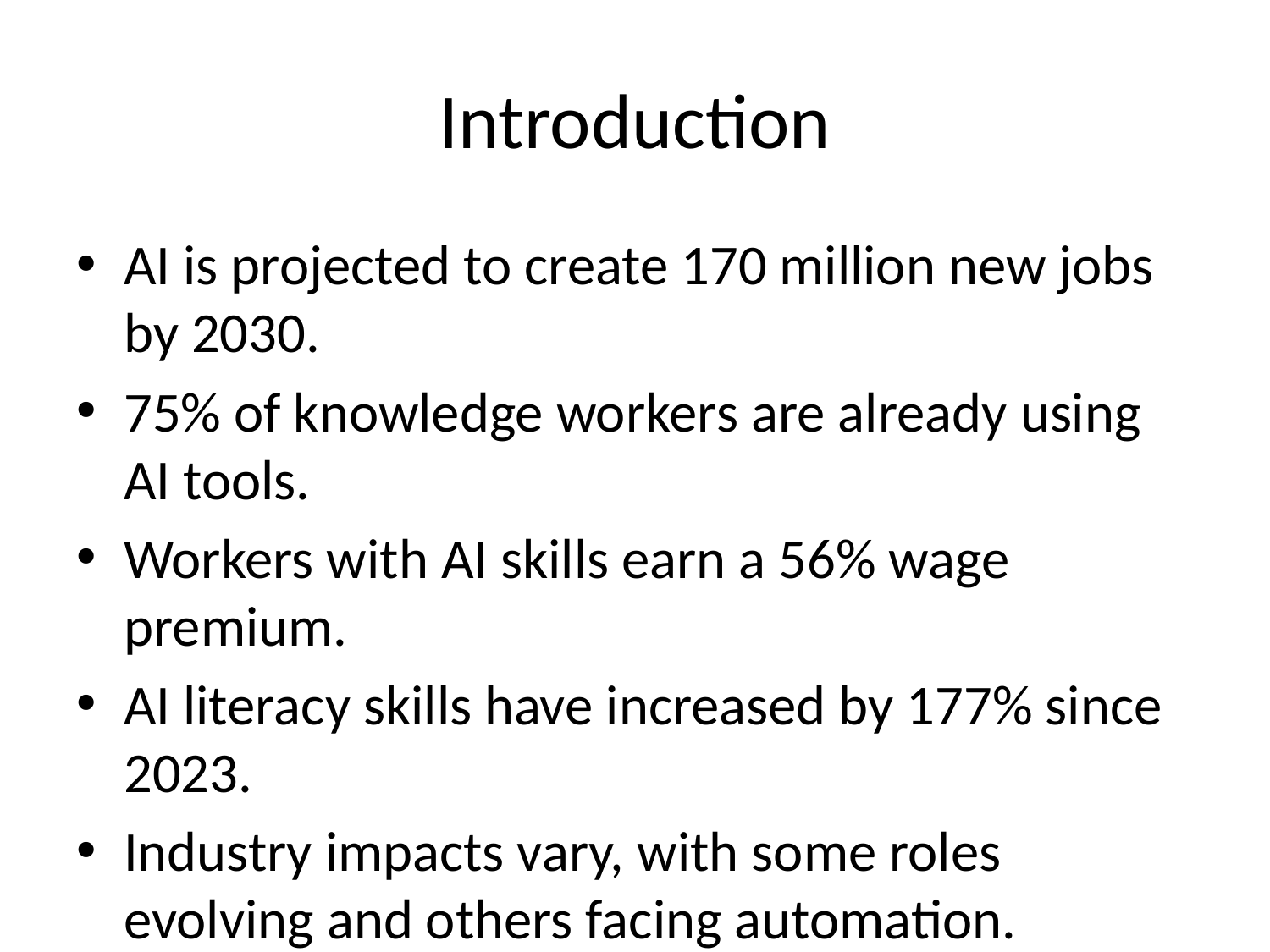

# Introduction
AI is projected to create 170 million new jobs by 2030.
75% of knowledge workers are already using AI tools.
Workers with AI skills earn a 56% wage premium.
AI literacy skills have increased by 177% since 2023.
Industry impacts vary, with some roles evolving and others facing automation.